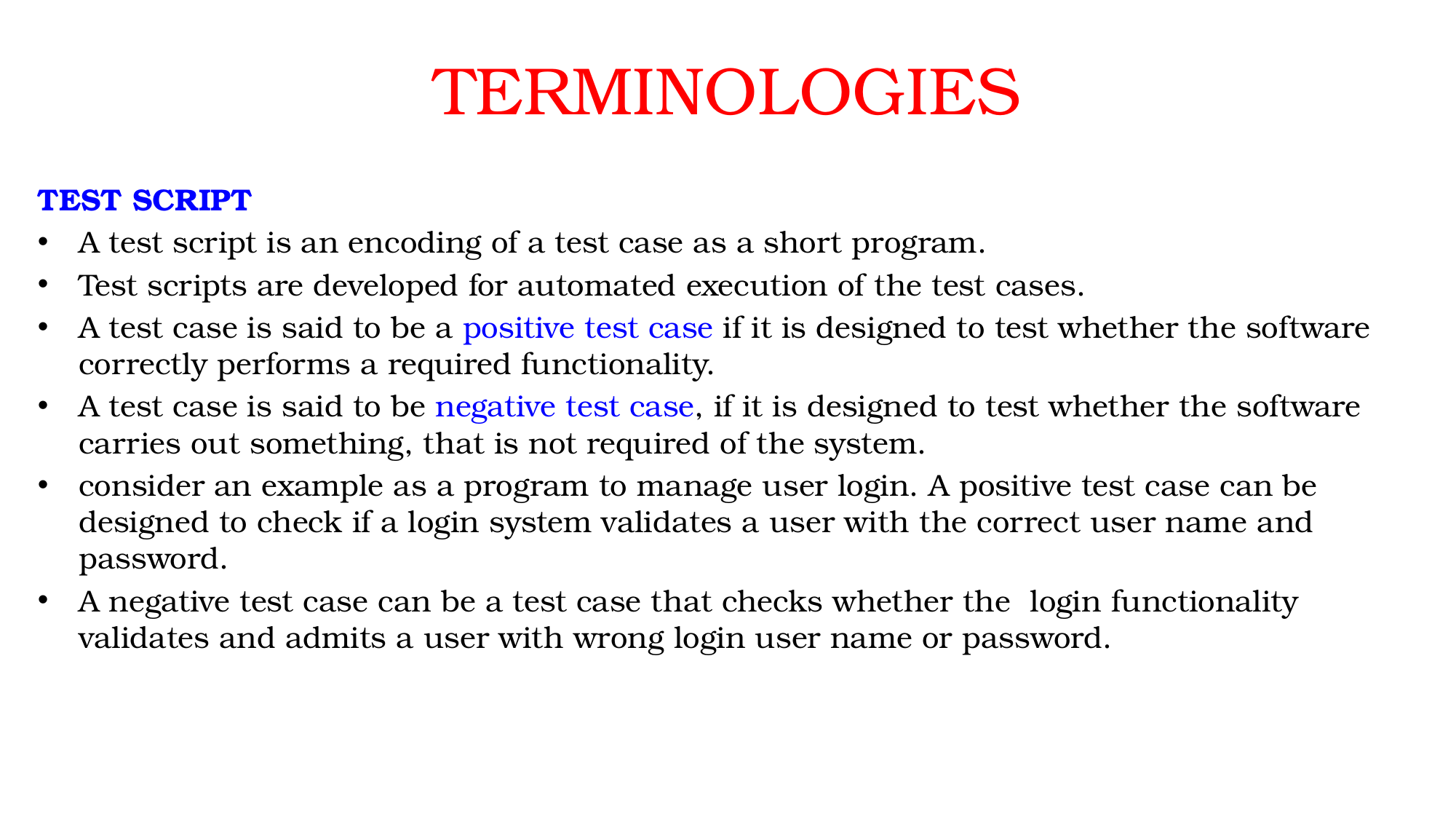

# TERMINOLOGIES
TEST SCRIPT
A test script is an encoding of a test case as a short program.
Test scripts are developed for automated execution of the test cases.
A test case is said to be a positive test case if it is designed to test whether the software correctly performs a required functionality.
A test case is said to be negative test case, if it is designed to test whether the software carries out something, that is not required of the system.
consider an example as a program to manage user login. A positive test case can be designed to check if a login system validates a user with the correct user name and password.
A negative test case can be a test case that checks whether the  login functionality validates and admits a user with wrong login user name or password.